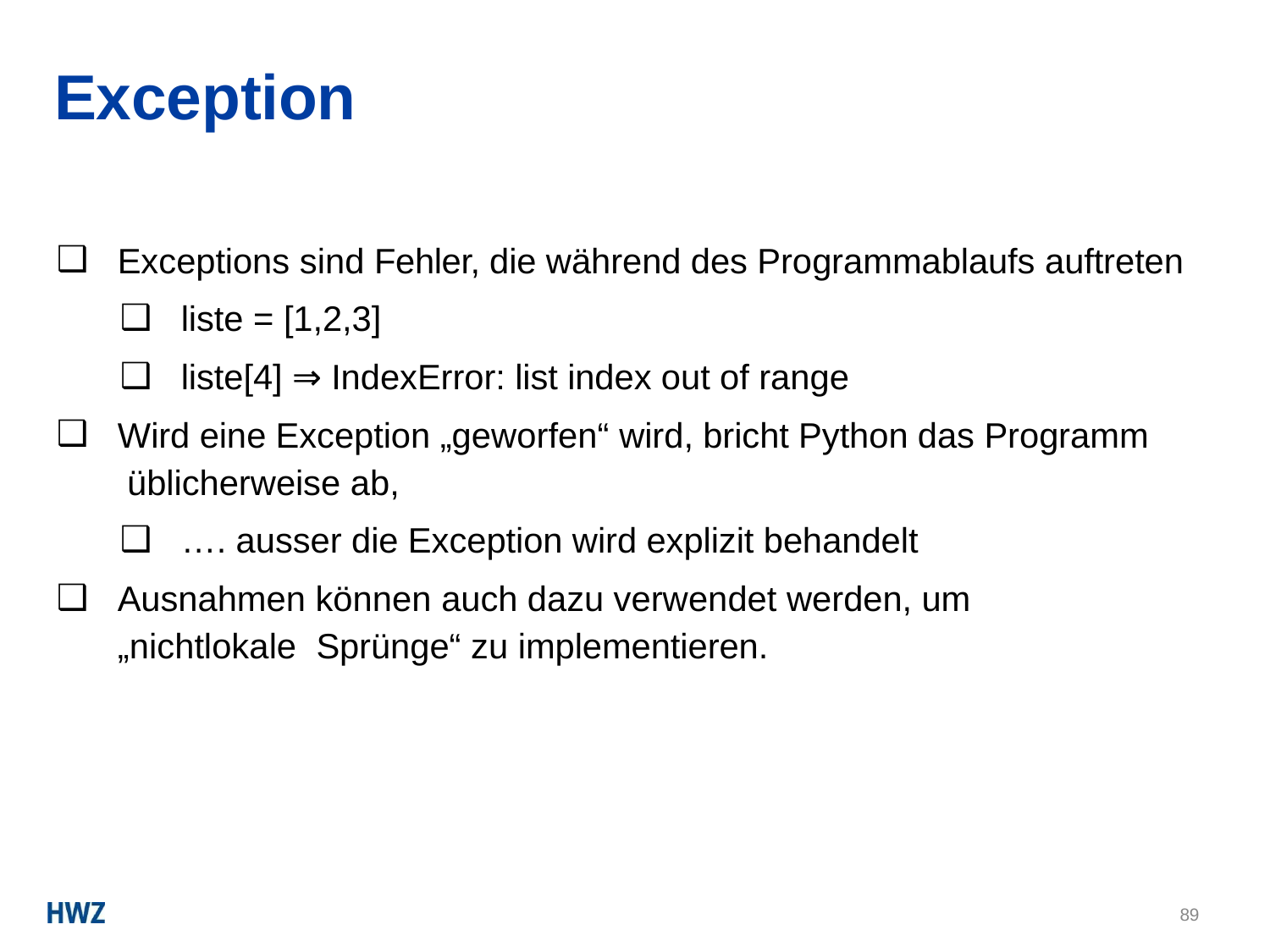

# Exception
Exceptions sind Fehler, die während des Programmablaufs auftreten
liste = [1,2,3]
liste[4] ⇒ IndexError: list index out of range
Wird eine Exception „geworfen“ wird, bricht Python das Programm  üblicherweise ab,
…. ausser die Exception wird explizit behandelt
Ausnahmen können auch dazu verwendet werden, um „nichtlokale  Sprünge“ zu implementieren.
89